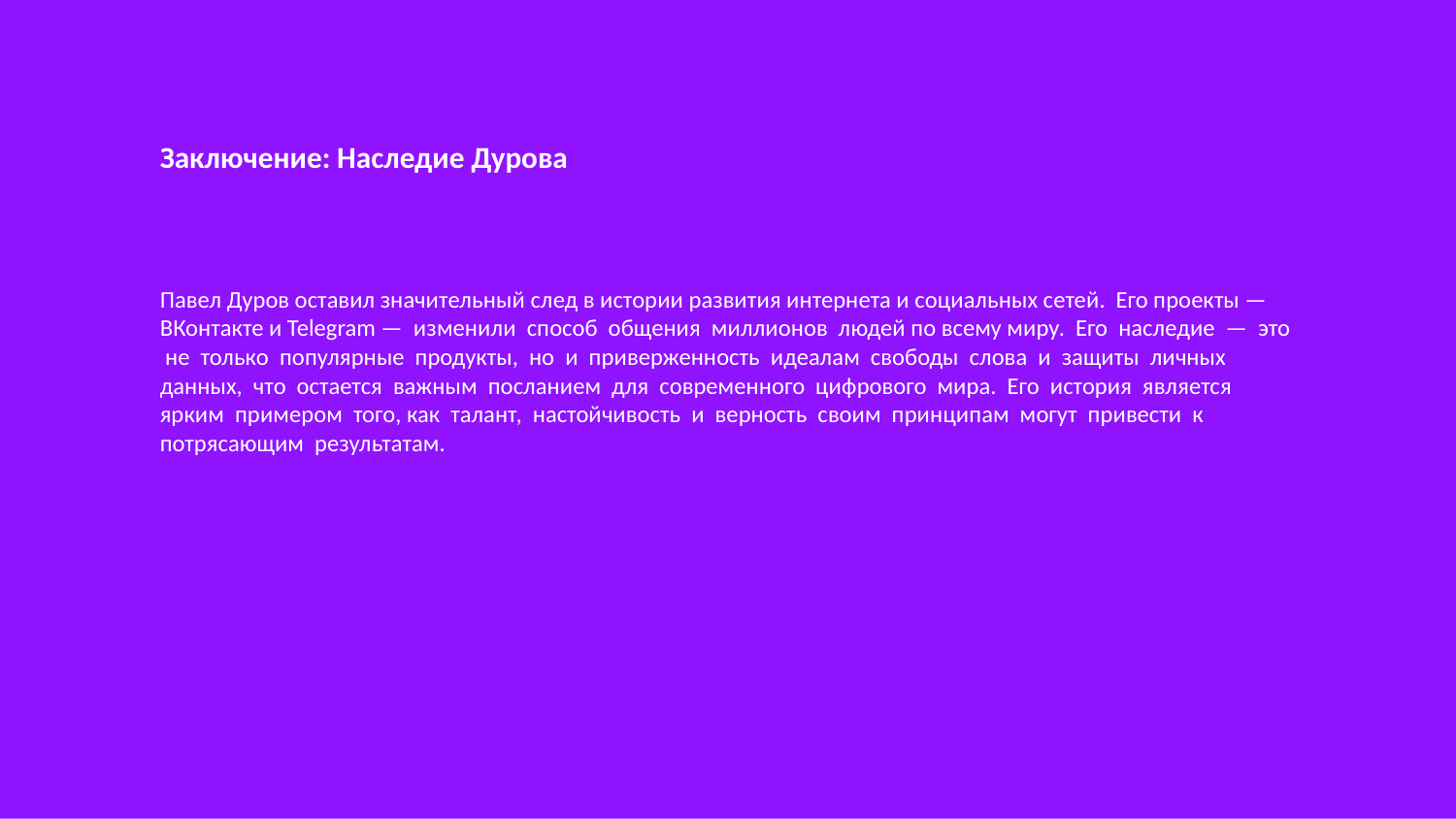

Заключение: Наследие Дурова
Павел Дуров оставил значительный след в истории развития интернета и социальных сетей.  Его проекты — ВКонтакте и Telegram —  изменили  способ  общения  миллионов  людей по всему миру.  Его  наследие  —  это  не  только  популярные  продукты,  но  и  приверженность  идеалам  свободы  слова  и  защиты  личных  данных,  что  остается  важным  посланием  для  современного  цифрового  мира.  Его  история  является  ярким  примером  того, как  талант,  настойчивость  и  верность  своим  принципам  могут  привести  к  потрясающим  результатам.